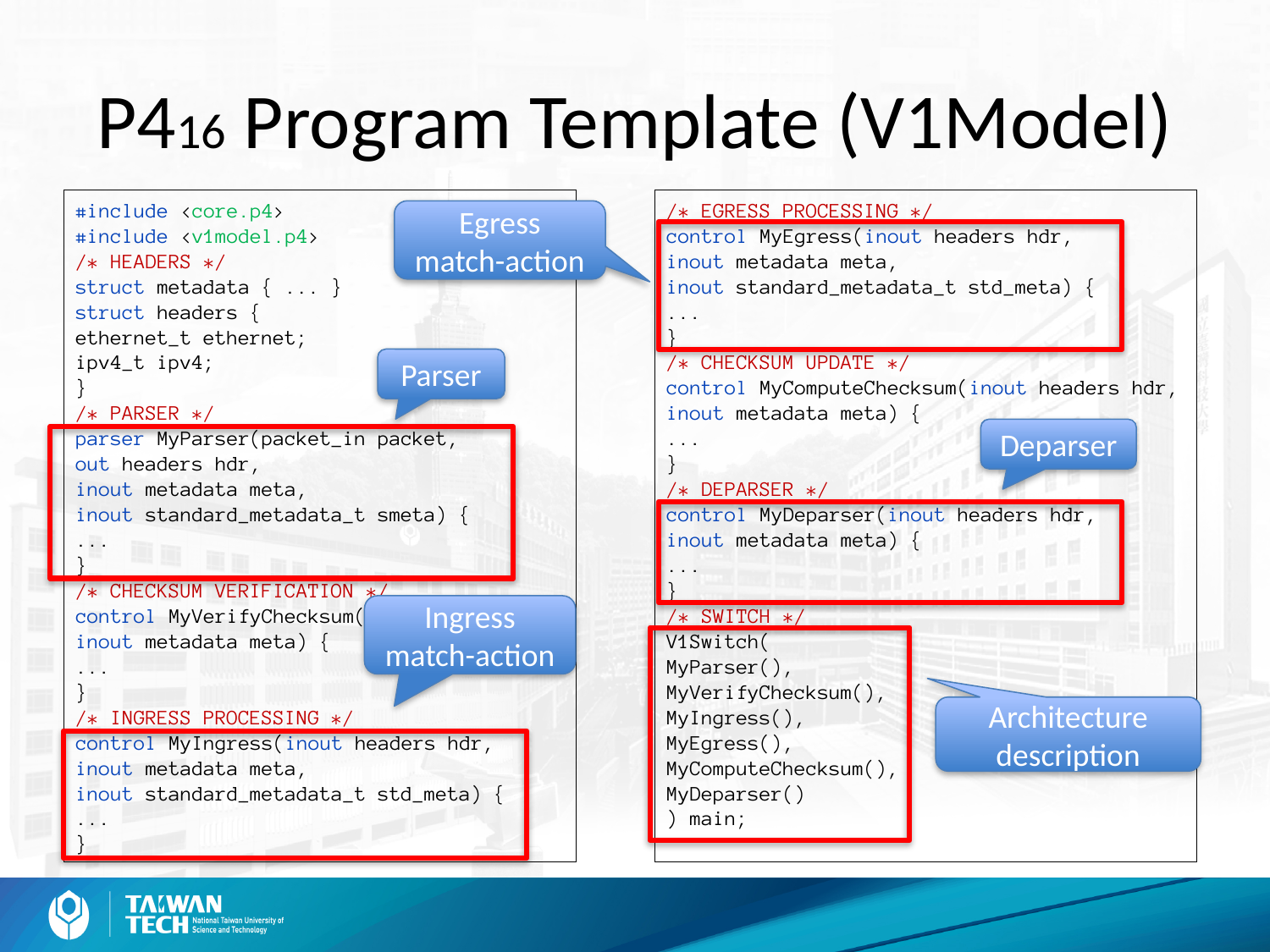

# P416 Program Template (V1Model)
#include <core.p4>
#include <v1model.p4>
/* HEADERS */
struct metadata { ... }
struct headers {
ethernet_t ethernet;
ipv4_t ipv4;
}
/* PARSER */
parser MyParser(packet_in packet,
out headers hdr,
inout metadata meta,
inout standard_metadata_t smeta) {
...
}
/* CHECKSUM VERIFICATION */
control MyVerifyChecksum(in headers hdr,
inout metadata meta) {
...
}
/* INGRESS PROCESSING */
control MyIngress(inout headers hdr,
inout metadata meta,
inout standard_metadata_t std_meta) {
...
}
/* EGRESS PROCESSING */
control MyEgress(inout headers hdr,
inout metadata meta,
inout standard_metadata_t std_meta) {
...
}
/* CHECKSUM UPDATE */
control MyComputeChecksum(inout headers hdr,
inout metadata meta) {
...
}
/* DEPARSER */
control MyDeparser(inout headers hdr,
inout metadata meta) {
...
}
/* SWITCH */
V1Switch(
MyParser(),
MyVerifyChecksum(),
MyIngress(),
MyEgress(),
MyComputeChecksum(),
MyDeparser()
) main;

Egress match-action

Parser

Deparser

Ingress match-action

Architecture description